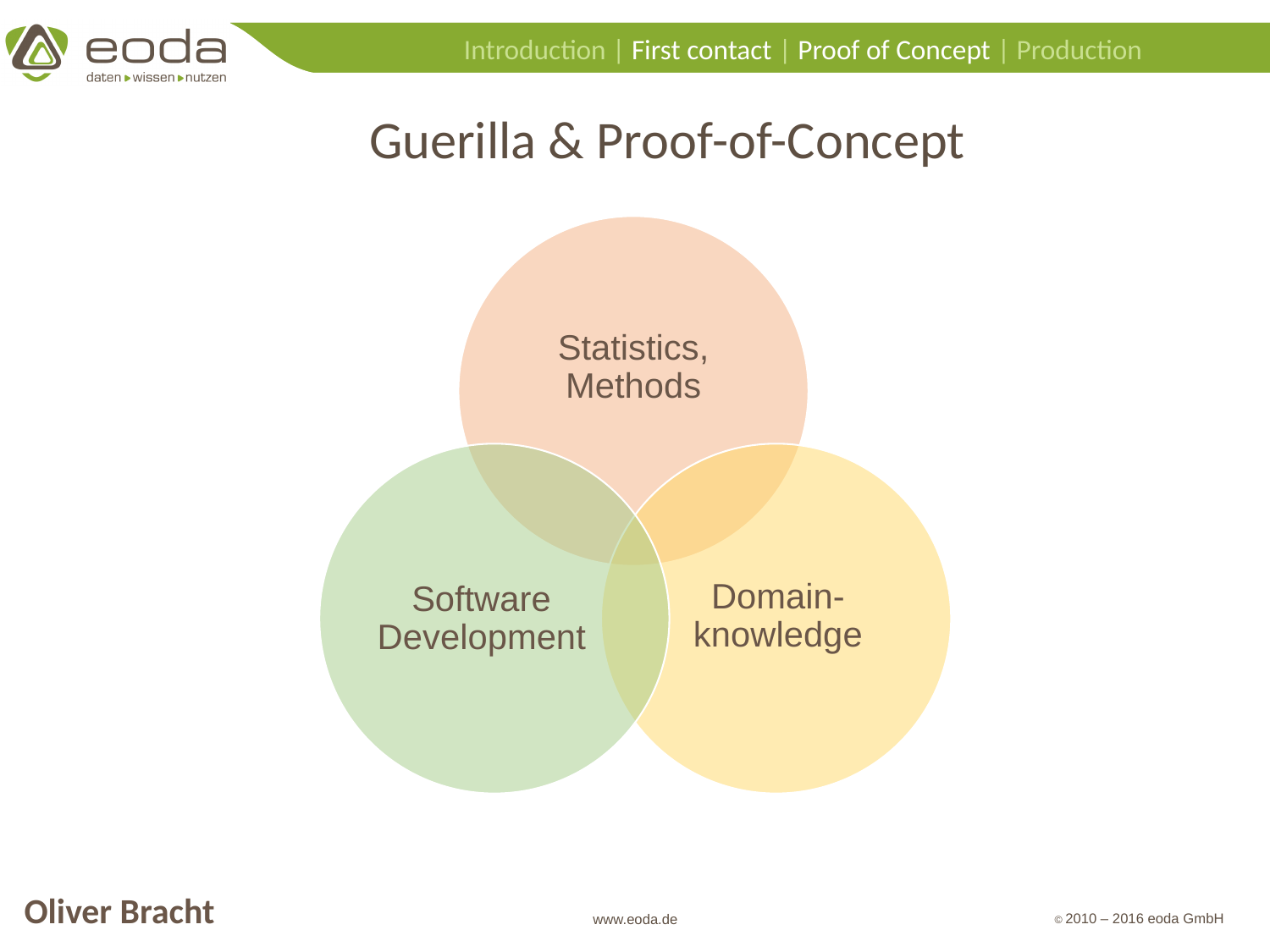

# Guerilla & Proof-of-Concept

Statistics,
Methods

Domain- knowledge
Software
Development